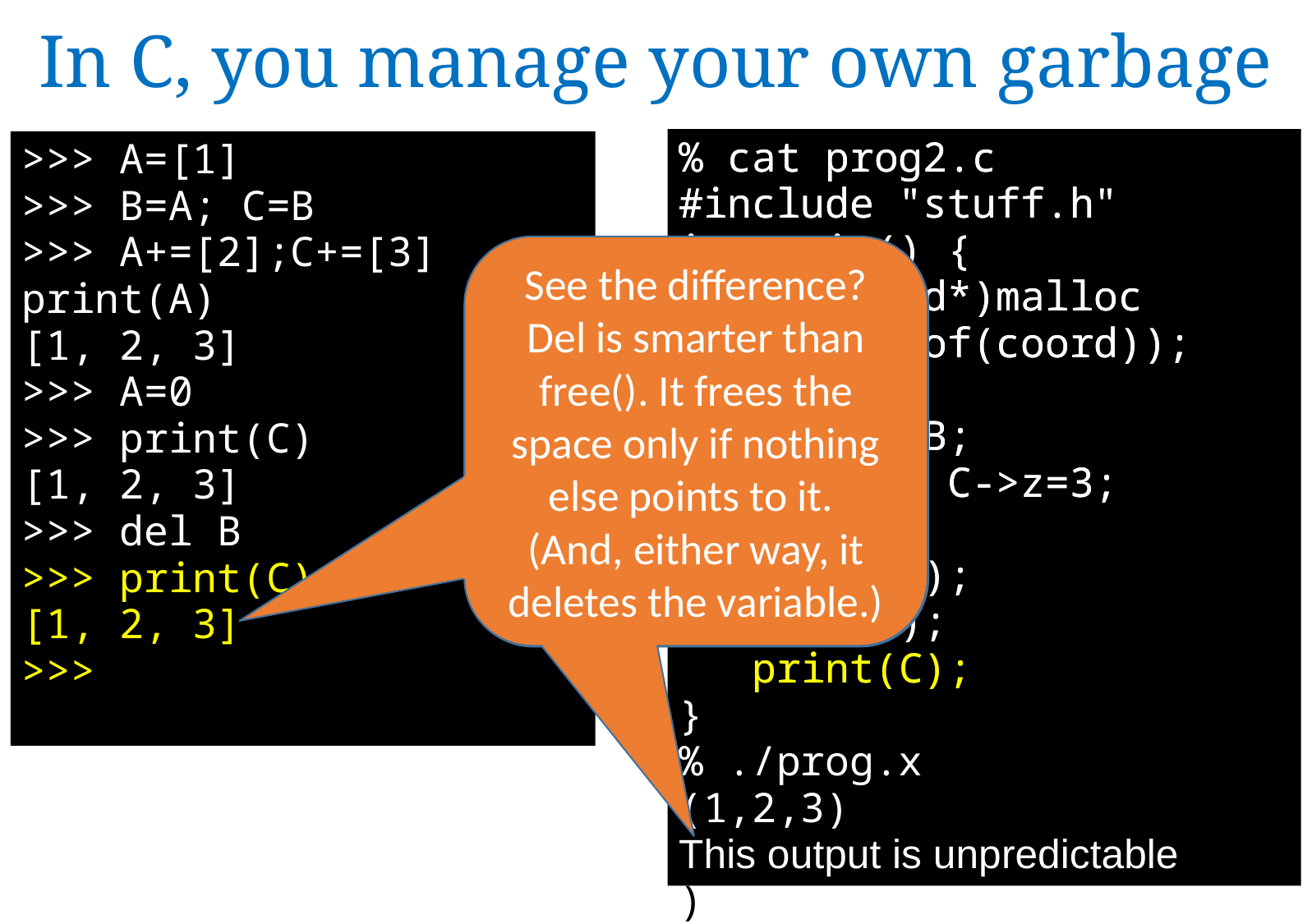

# In C, you manage your own garbage
% cat prog2.c
#include "stuff.h"
int main() {
   A=(coord*)malloc
     (sizeof(coord));
   A->x=1;
   B=A; C=B;
   A->y=2; C->z=3;
   A=NULL;
   print(C);
   free(B);
   print(C);
}
% ./prog.x
(1,2,3)
(garbage,garbage,garbage)
% cat prog2.c
#include "stuff.h"
int main() {
   A=(coord*)malloc
     (sizeof(coord));
   A->x=1;
   B=A; C=B;
   A->y=2; C->z=3;
   A=NULL;
   print(C);
   free(B);
   print(C);

% ./prog.x
(1,2,3)
This output is unpredictable
>>> A=[1]
>>> B=A; C=B
>>> A+=[2];C+=[3]
print(A)
[1, 2, 3]
>>> A=0
>>> print(C)
[1, 2, 3]
>>> del B
>>> print(C)
[1, 2, 3]
>>>print(B)
[1, 2, 3]

See the difference?
Del is smarter than free(). It frees the space only if nothing else points to it.
(And, either way, it deletes the variable.)
See the difference?
Del is smarter than free. It frees the object’s space only if nothing else points to it. (And, either way, it deletes the variable.)